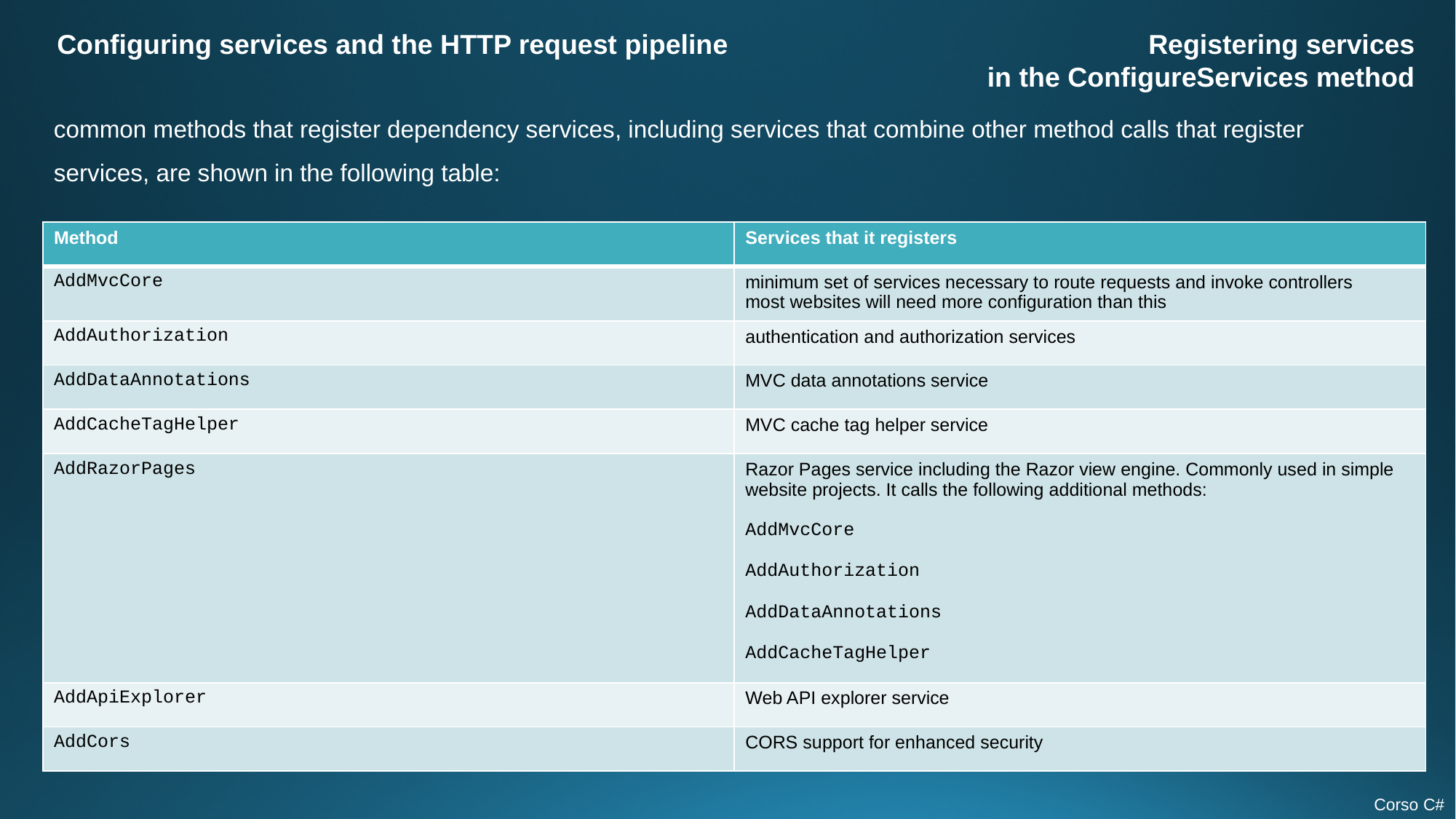

Configuring services and the HTTP request pipeline
Registering services
in the ConfigureServices method
common methods that register dependency services, including services that combine other method calls that register services, are shown in the following table:
| Method | Services that it registers |
| --- | --- |
| AddMvcCore | minimum set of services necessary to route requests and invoke controllers most websites will need more configuration than this |
| AddAuthorization | authentication and authorization services |
| AddDataAnnotations | MVC data annotations service |
| AddCacheTagHelper | MVC cache tag helper service |
| AddRazorPages | Razor Pages service including the Razor view engine. Commonly used in simple website projects. It calls the following additional methods: AddMvcCore AddAuthorization AddDataAnnotations AddCacheTagHelper |
| AddApiExplorer | Web API explorer service |
| AddCors | CORS support for enhanced security |
Corso C#